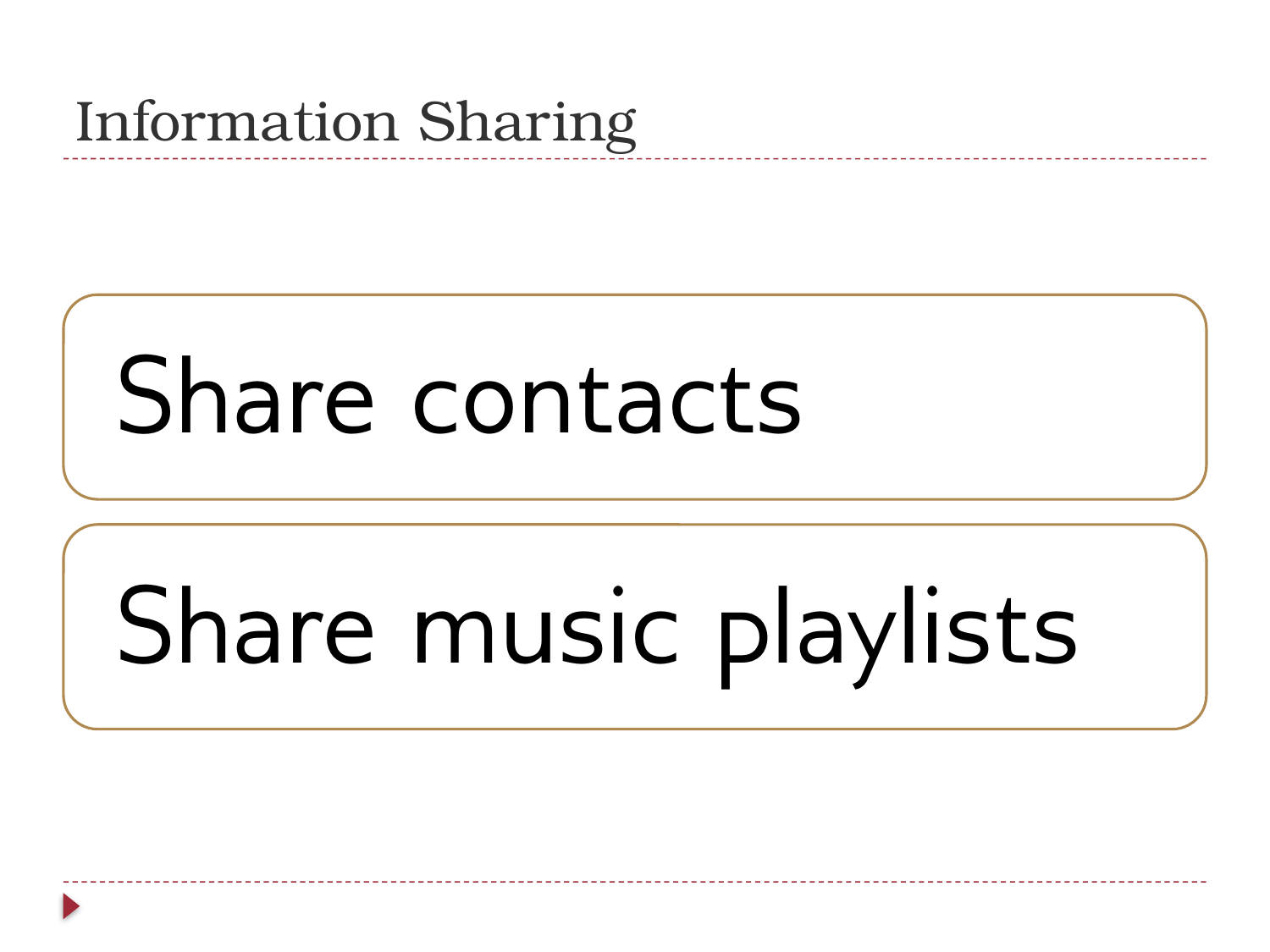

# Information Sharing
Share contacts
Share music playlists